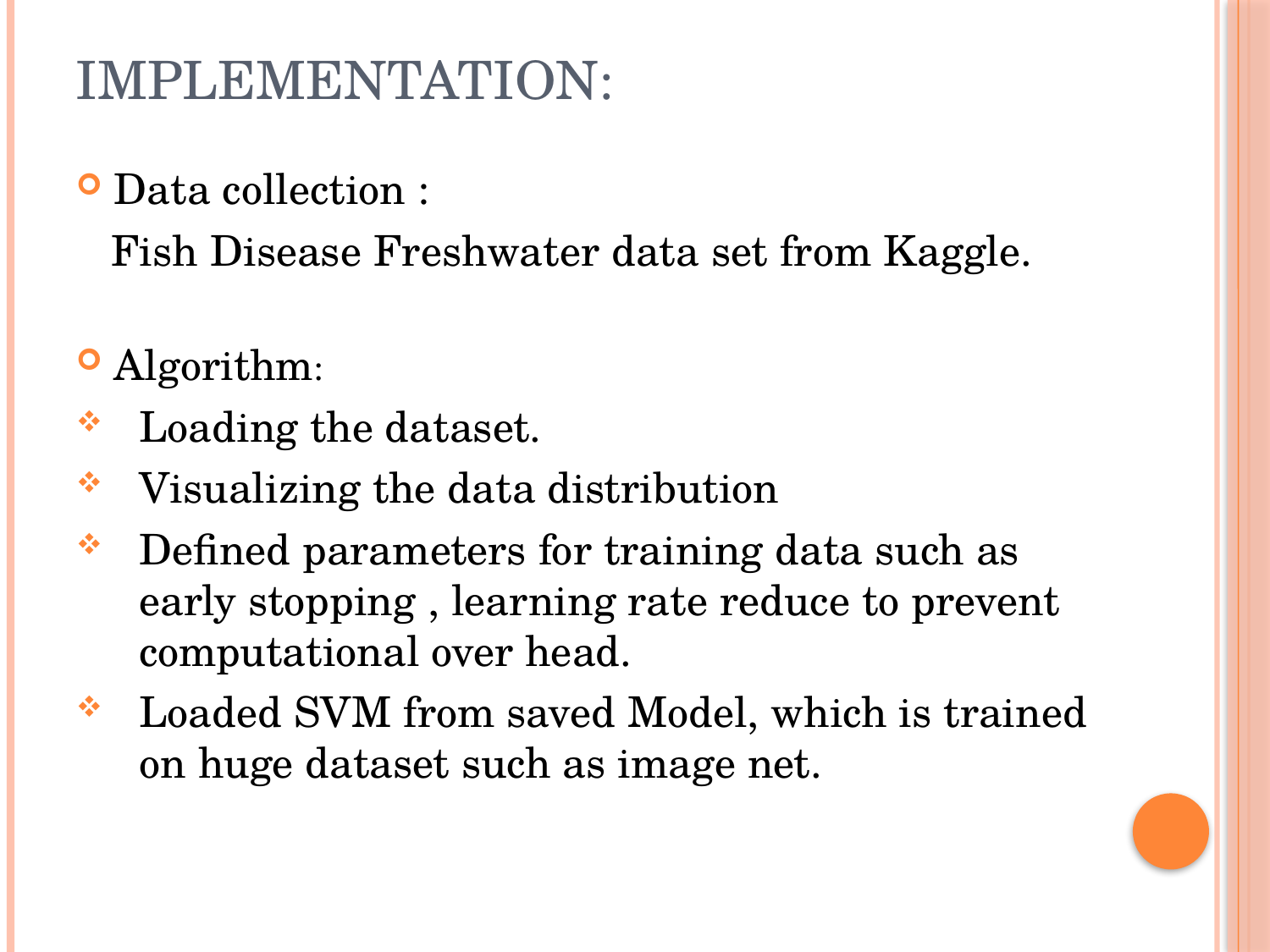

# Implementation:
Data collection :
   Fish Disease Freshwater data set from Kaggle.

Algorithm:
Loading the dataset.
Visualizing the data distribution
Defined parameters for training data such as early stopping , learning rate reduce to prevent computational over head.
Loaded SVM from saved Model, which is trained on huge dataset such as image net.